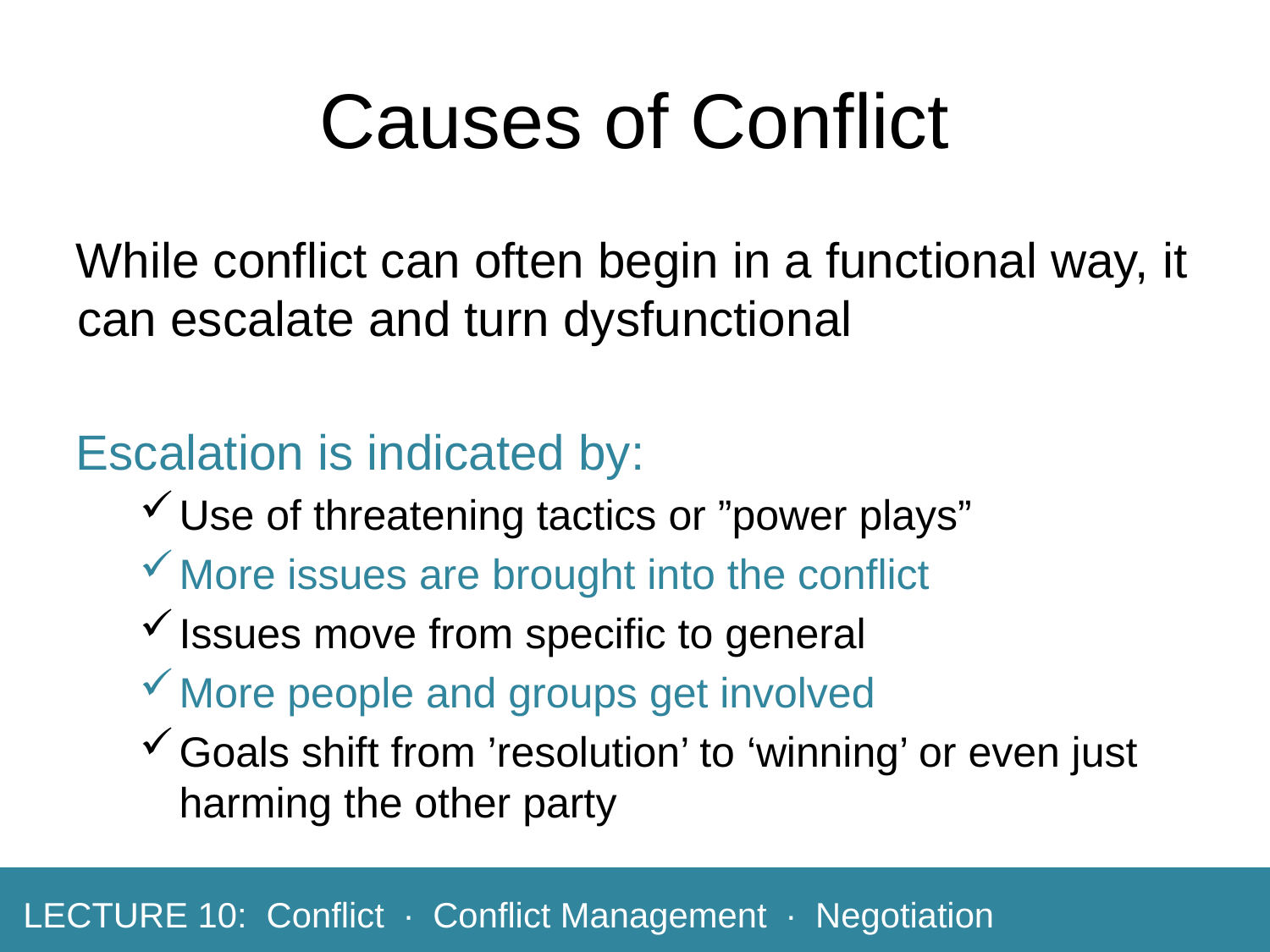

Causes of Conflict
While conflict can often begin in a functional way, it can escalate and turn dysfunctional

Escalation is indicated by:
Use of threatening tactics or ”power plays”
More issues are brought into the conflict
Issues move from specific to general
More people and groups get involved
Goals shift from ’resolution’ to ‘winning’ or even just harming the other party

LECTURE 10:  Conflict  ∙  Conflict Management  ∙  Negotiation